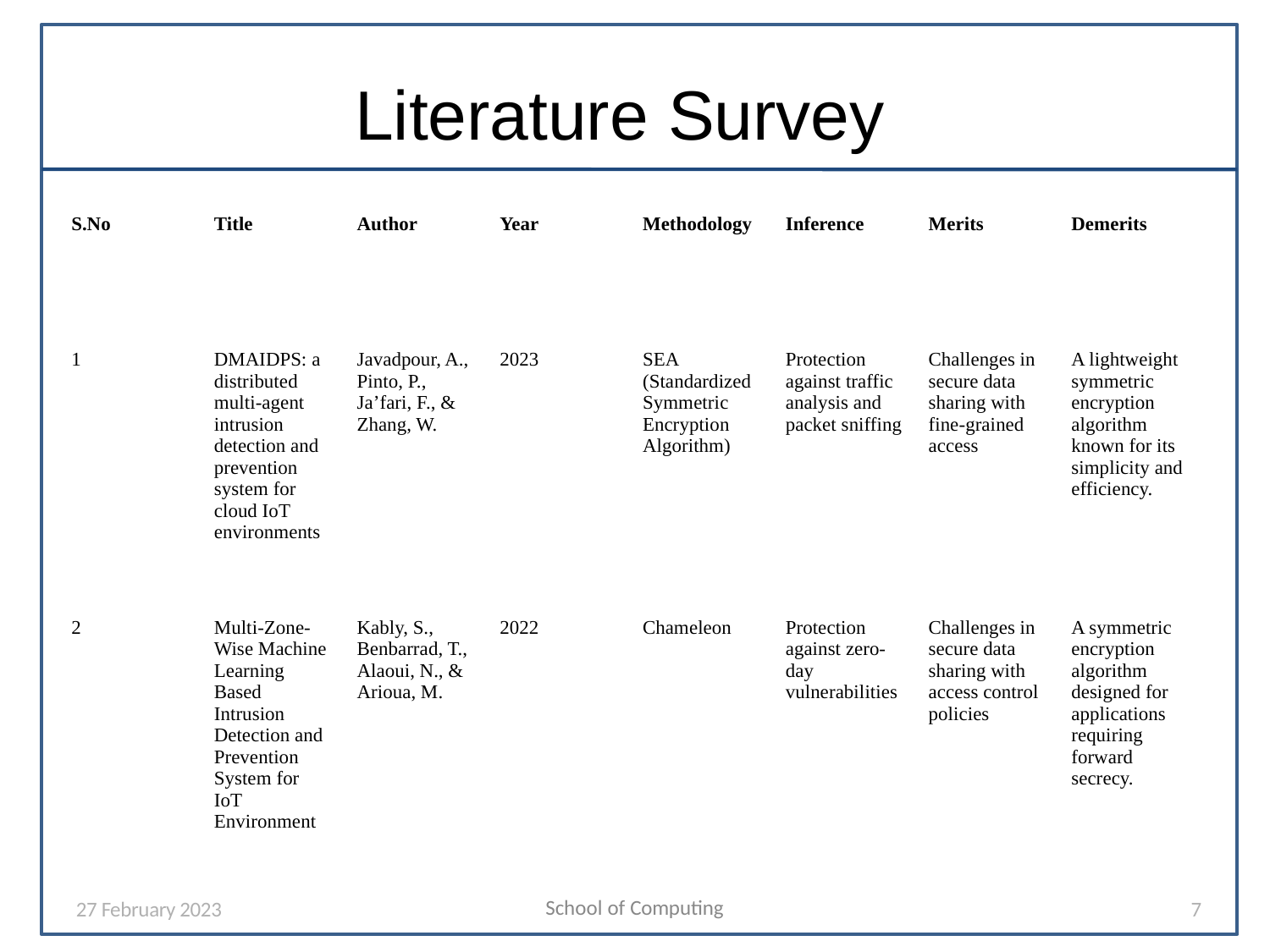

# Literature Survey
| S.No | Title | Author | Year | Methodology | Inference | Merits | Demerits |
| --- | --- | --- | --- | --- | --- | --- | --- |
| 1 | DMAIDPS: a distributed multi-agent intrusion detection and prevention system for cloud IoT environments | Javadpour, A., Pinto, P., Ja’fari, F., & Zhang, W. | 2023 | SEA (Standardized Symmetric Encryption Algorithm) | Protection against traffic analysis and packet sniffing | Challenges in secure data sharing with fine-grained access | A lightweight symmetric encryption algorithm known for its simplicity and efficiency. |
| 2 | Multi-Zone-Wise Machine Learning Based Intrusion Detection and Prevention System for IoT Environment | Kably, S., Benbarrad, T., Alaoui, N., & Arioua, M. | 2022 | Chameleon | Protection against zero-day vulnerabilities | Challenges in secure data sharing with access control policies | A symmetric encryption algorithm designed for applications requiring forward secrecy. |
School of Computing
7
27 February 2023